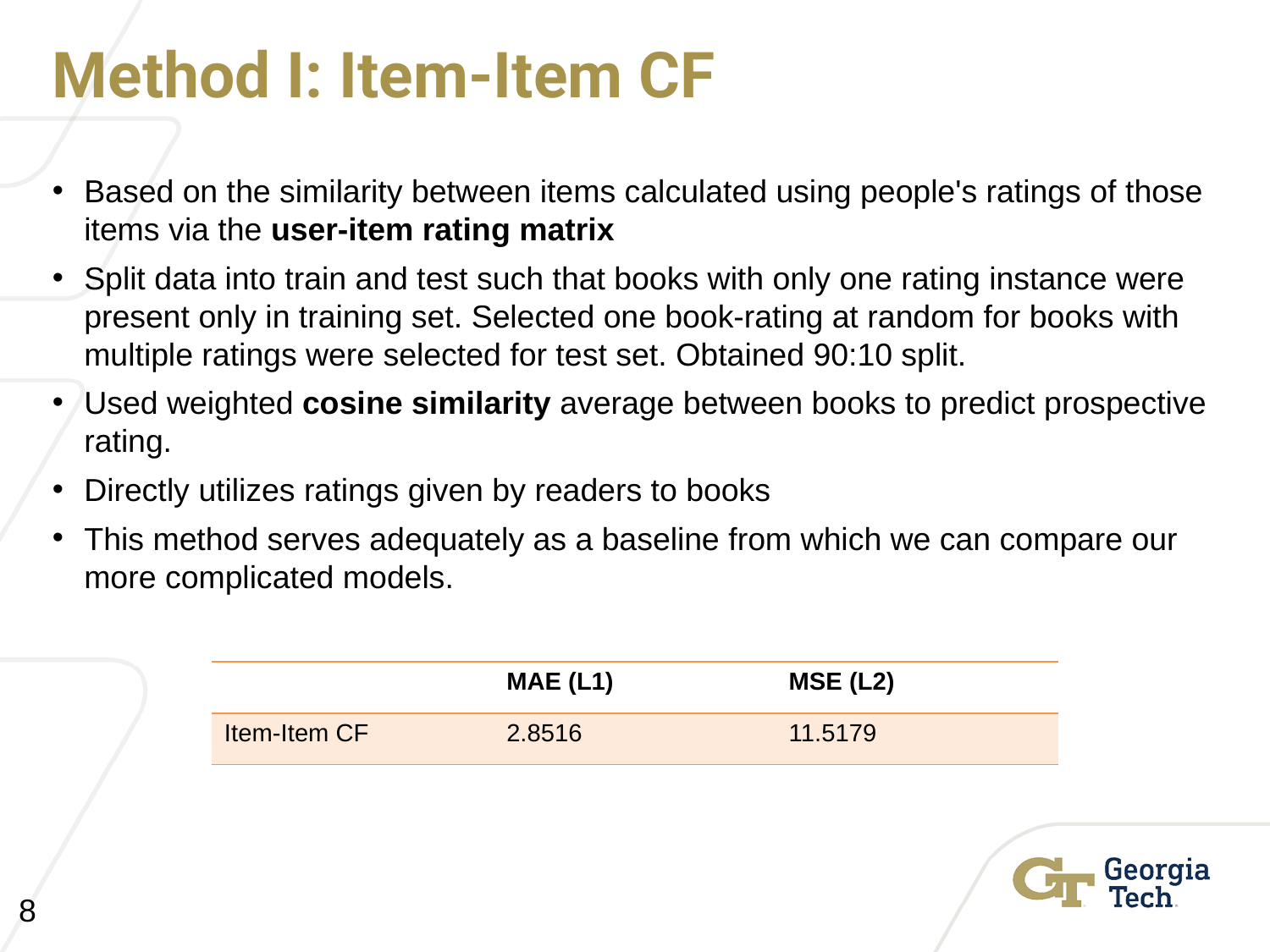

# Method I: Item-Item CF
Based on the similarity between items calculated using people's ratings of those items via the user-item rating matrix
Split data into train and test such that books with only one rating instance were present only in training set. Selected one book-rating at random for books with multiple ratings were selected for test set. Obtained 90:10 split.
Used weighted cosine similarity average between books to predict prospective rating.
Directly utilizes ratings given by readers to books
This method serves adequately as a baseline from which we can compare our more complicated models.
|  | MAE (L1) | MSE (L2) |
| --- | --- | --- |
| Item-Item CF | 2.8516 | 11.5179 |
8